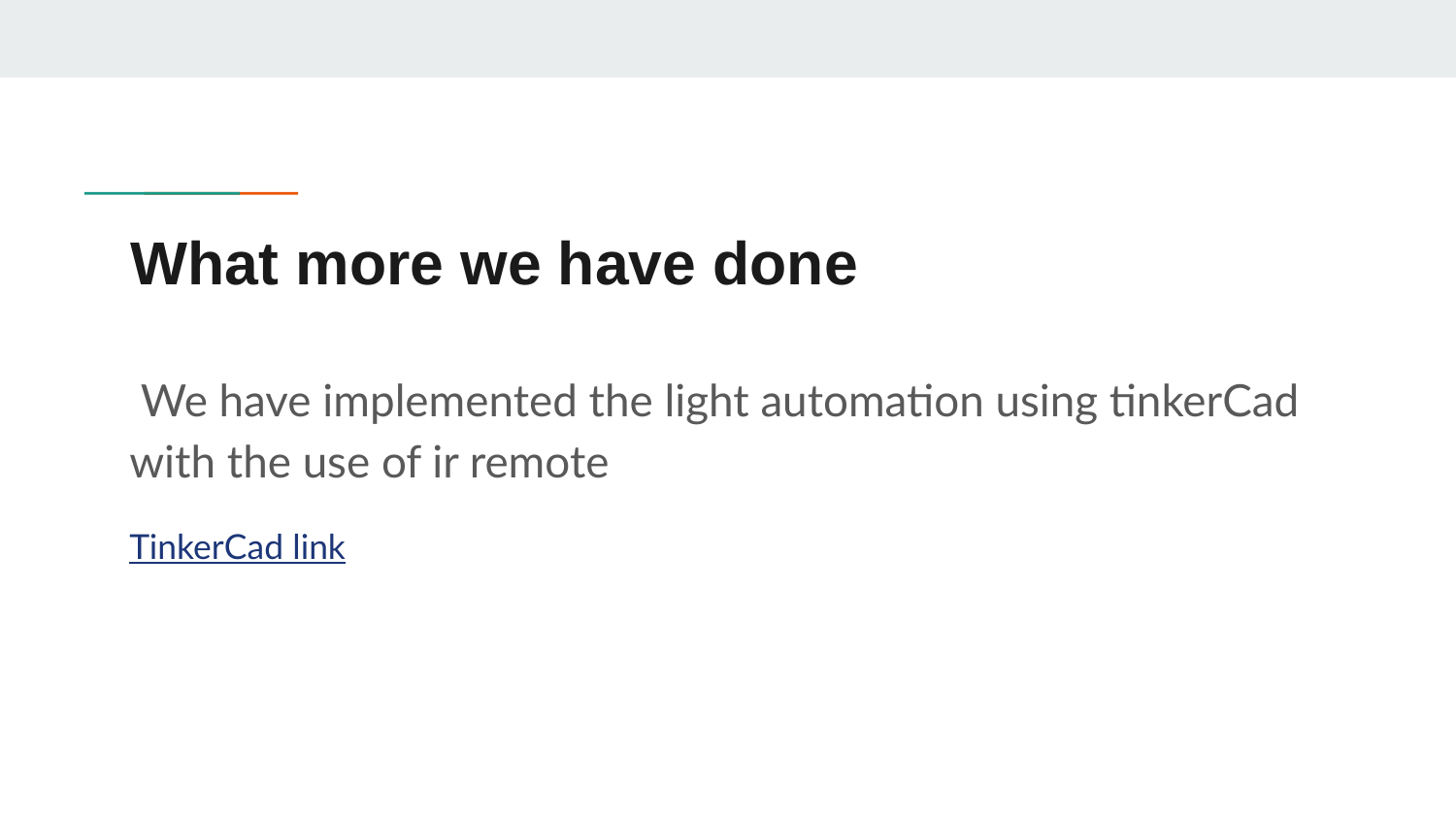

# What more we have done
 We have implemented the light automation using tinkerCad with the use of ir remote
TinkerCad link